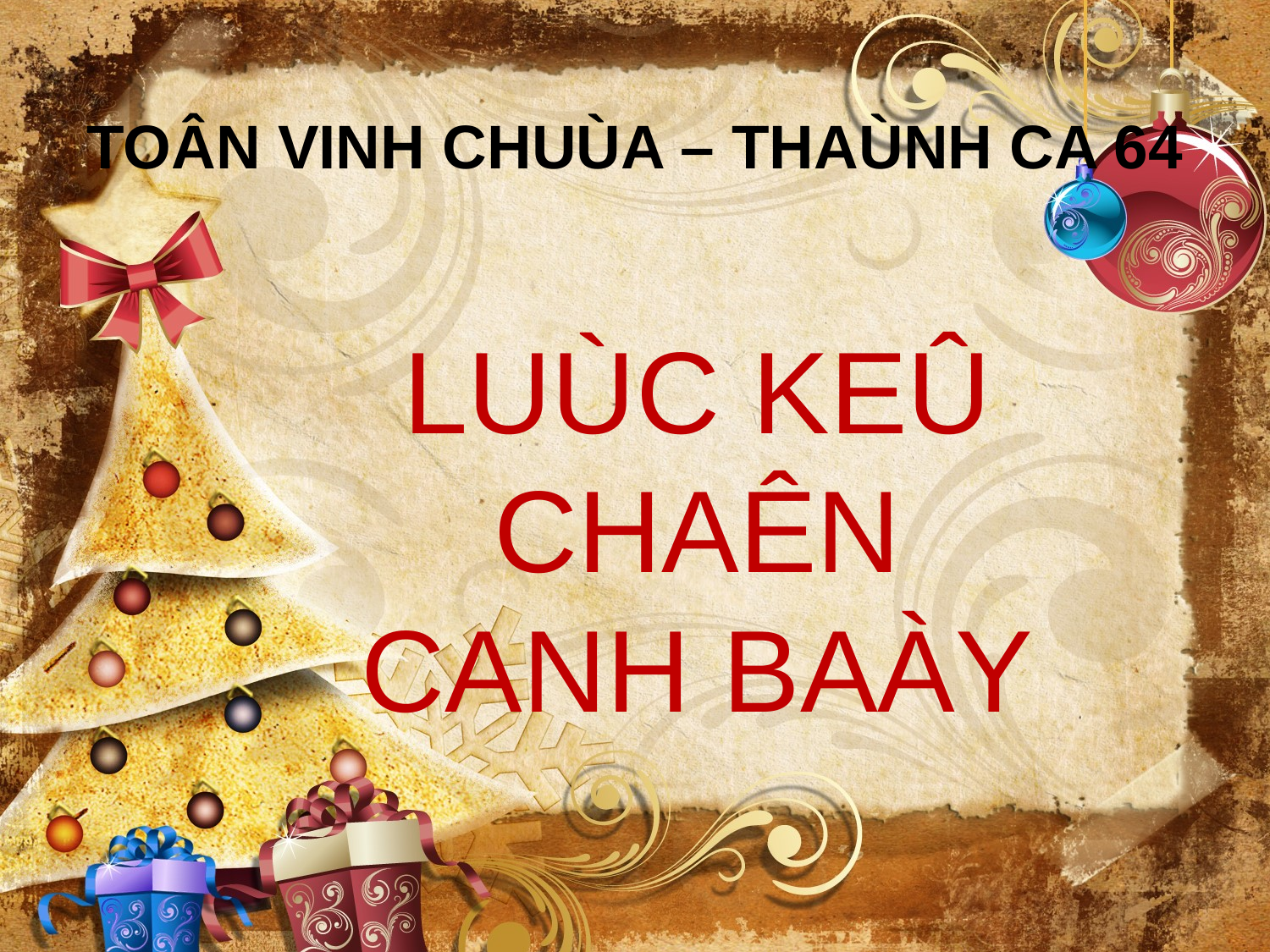

TOÂN VINH CHUÙA – THAÙNH CA 64
LUÙC KEÛ CHAÊN
CANH BAÀY